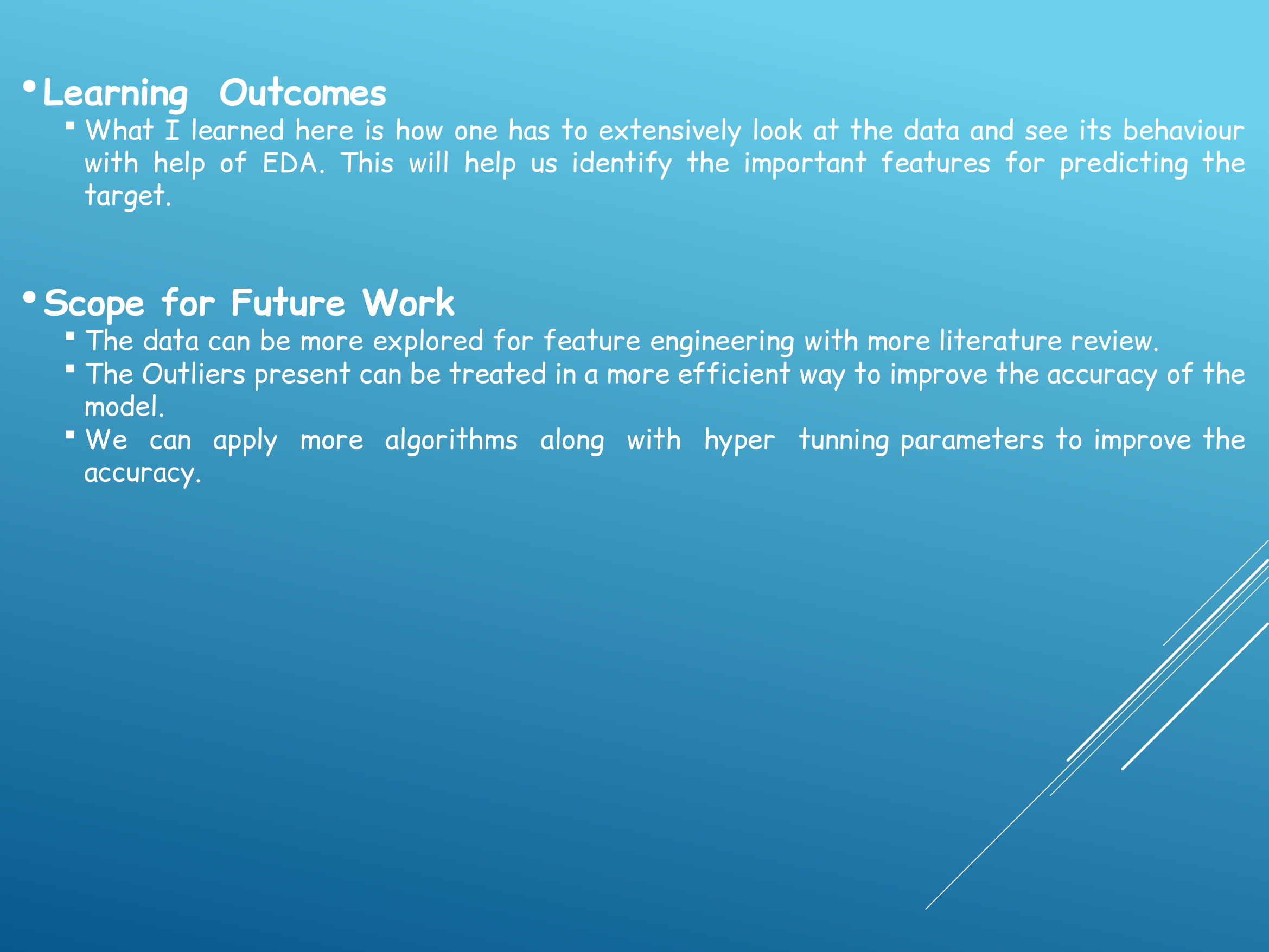

Learning  Outcomes
What I learned here is how one has to extensively look at the data and see its behaviour with help of EDA. This will help us identify the important features for predicting the target.

Scope for Future Work
The data can be more explored for feature engineering with more literature review.
The Outliers present can be treated in a more efficient way to improve the accuracy of the model.
We  can  apply  more  algorithms  along  with  hyper  tunning parameters to improve the accuracy.